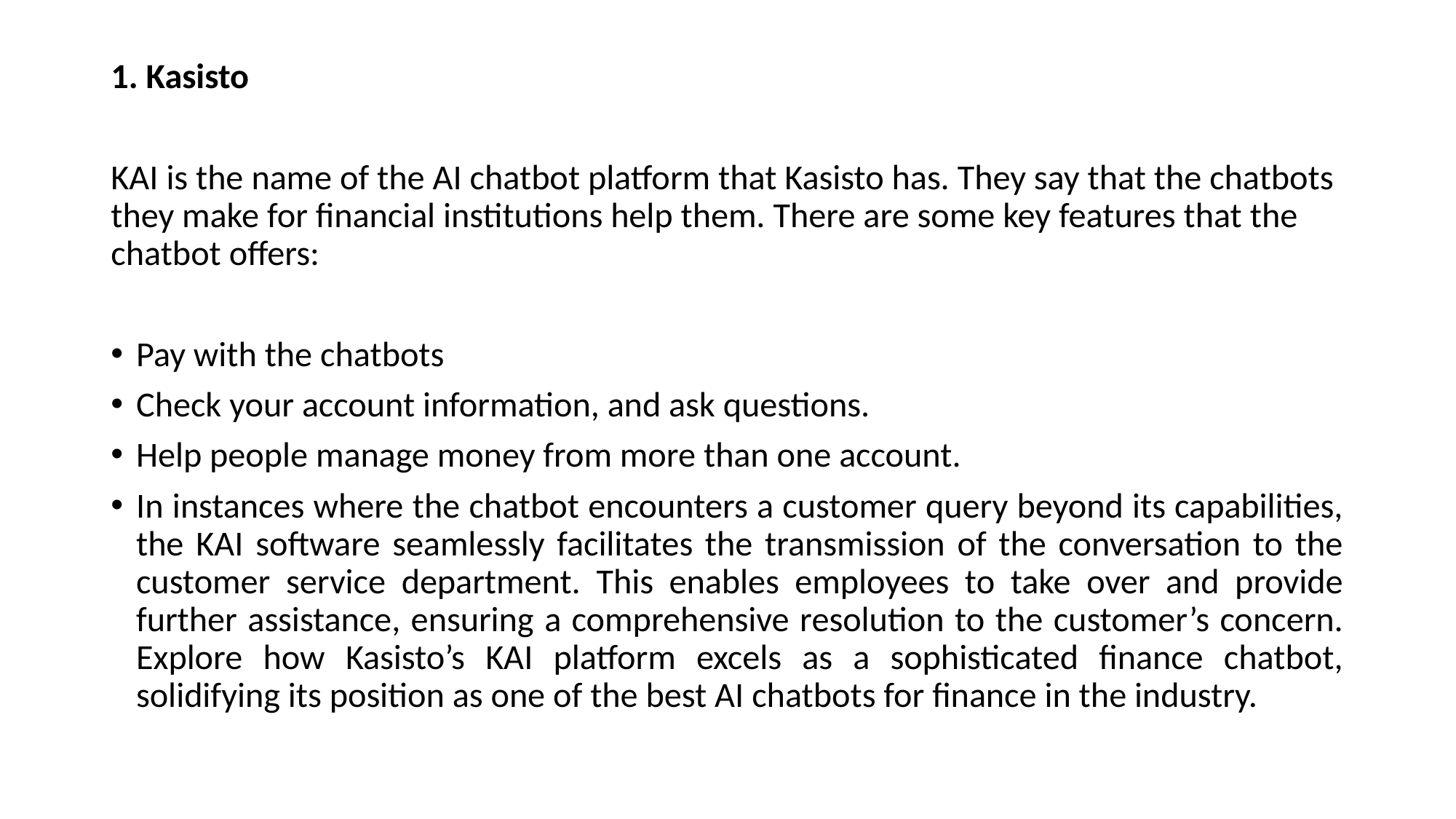

1. Kasisto

KAI is the name of the AI chatbot platform that Kasisto has. They say that the chatbots they make for financial institutions help them. There are some key features that the chatbot offers:

Pay with the chatbots
Check your account information, and ask questions.
Help people manage money from more than one account.
In instances where the chatbot encounters a customer query beyond its capabilities, the KAI software seamlessly facilitates the transmission of the conversation to the customer service department. This enables employees to take over and provide further assistance, ensuring a comprehensive resolution to the customer’s concern. Explore how Kasisto’s KAI platform excels as a sophisticated finance chatbot, solidifying its position as one of the best AI chatbots for finance in the industry.